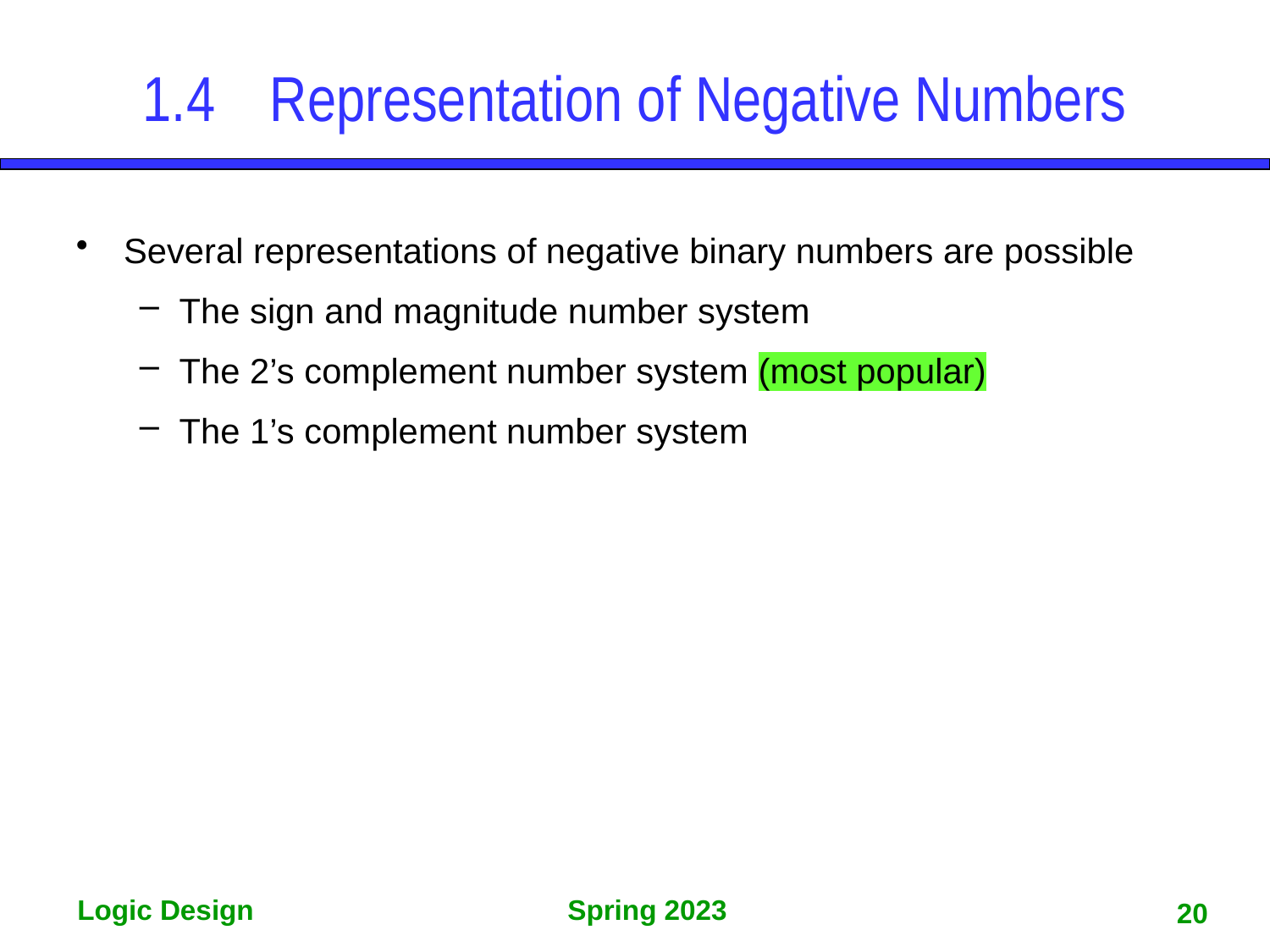

# 1.4	Representation of Negative Numbers
Several representations of negative binary numbers are possible
The sign and magnitude number system
The 2’s complement number system (most popular)
The 1’s complement number system
20